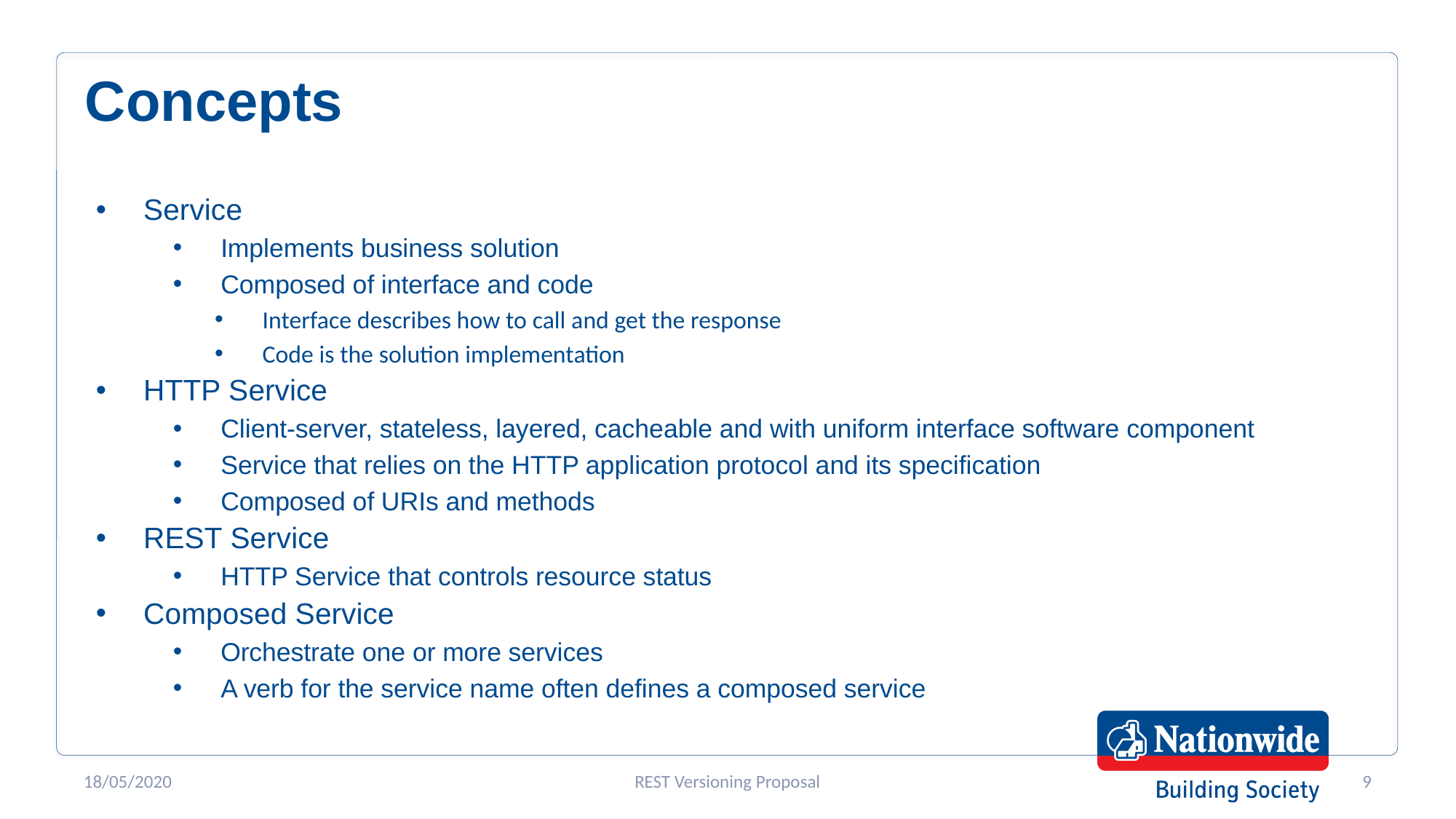

# Concepts
Service
Implements business solution
Composed of interface and code
Interface describes how to call and get the response
Code is the solution implementation
HTTP Service
Client-server, stateless, layered, cacheable and with uniform interface software component
Service that relies on the HTTP application protocol and its specification
Composed of URIs and methods
REST Service
HTTP Service that controls resource status
Composed Service
Orchestrate one or more services
A verb for the service name often defines a composed service

18/05/2020
REST Versioning Proposal
9